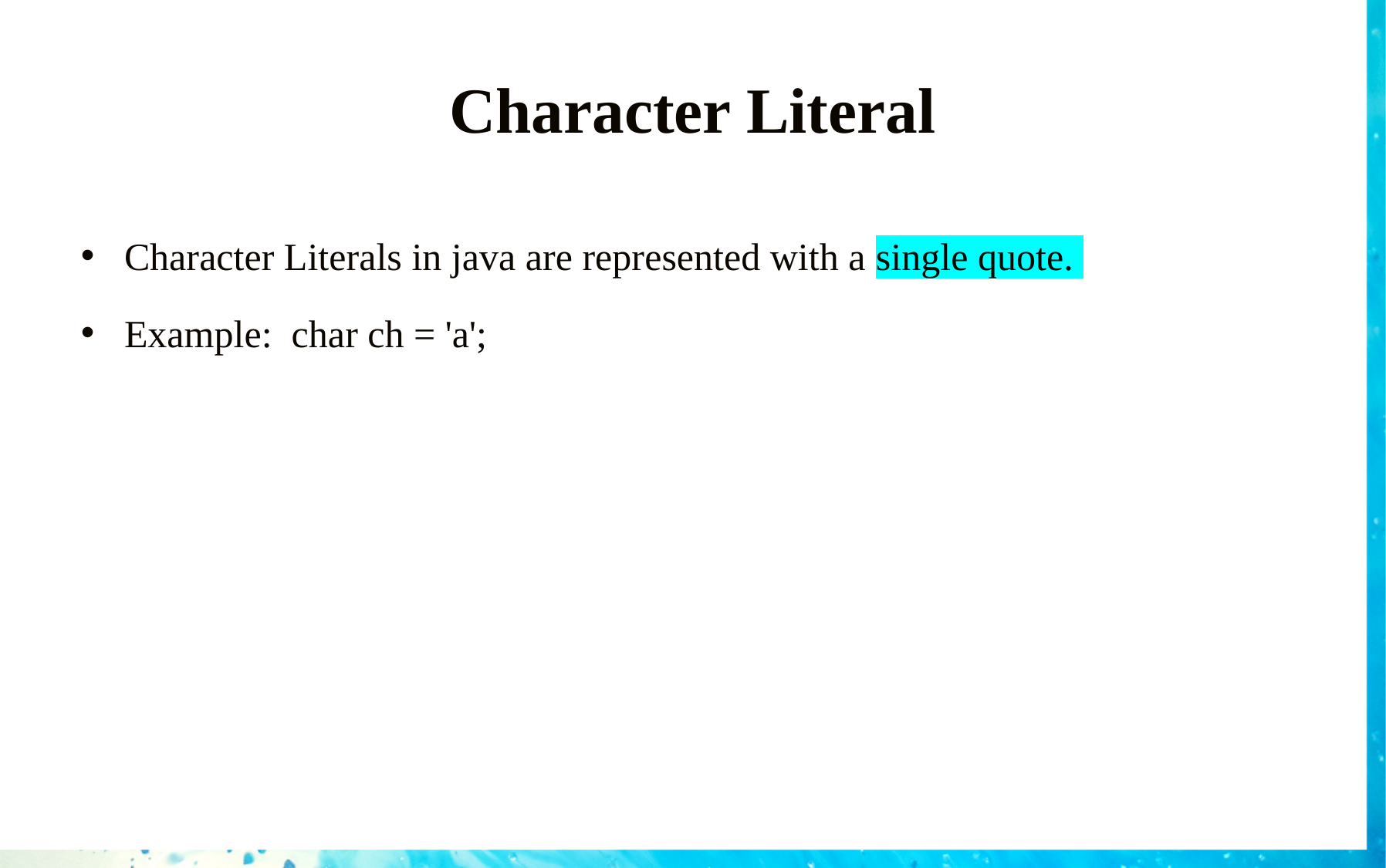

# Character Literal
Character Literals in java are represented with a single quote.
Example:  char ch = 'a';